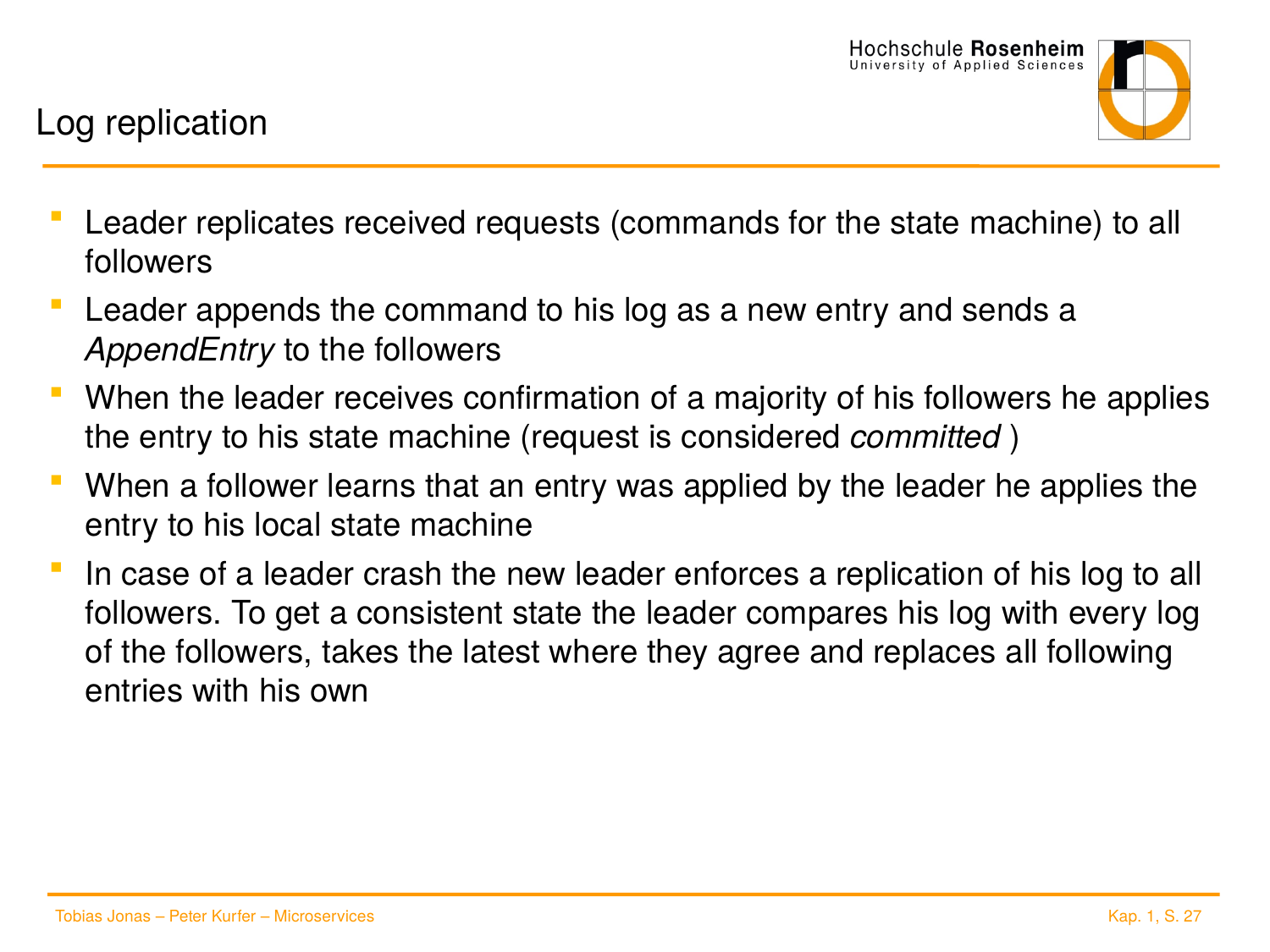

# Log replication
Leader replicates received requests (commands for the state machine) to all followers
Leader appends the command to his log as a new entry and sends a AppendEntry to the followers
When the leader receives confirmation of a majority of his followers he applies the entry to his state machine (request is considered committed )
When a follower learns that an entry was applied by the leader he applies the entry to his local state machine
In case of a leader crash the new leader enforces a replication of his log to all followers. To get a consistent state the leader compares his log with every log of the followers, takes the latest where they agree and replaces all following entries with his own